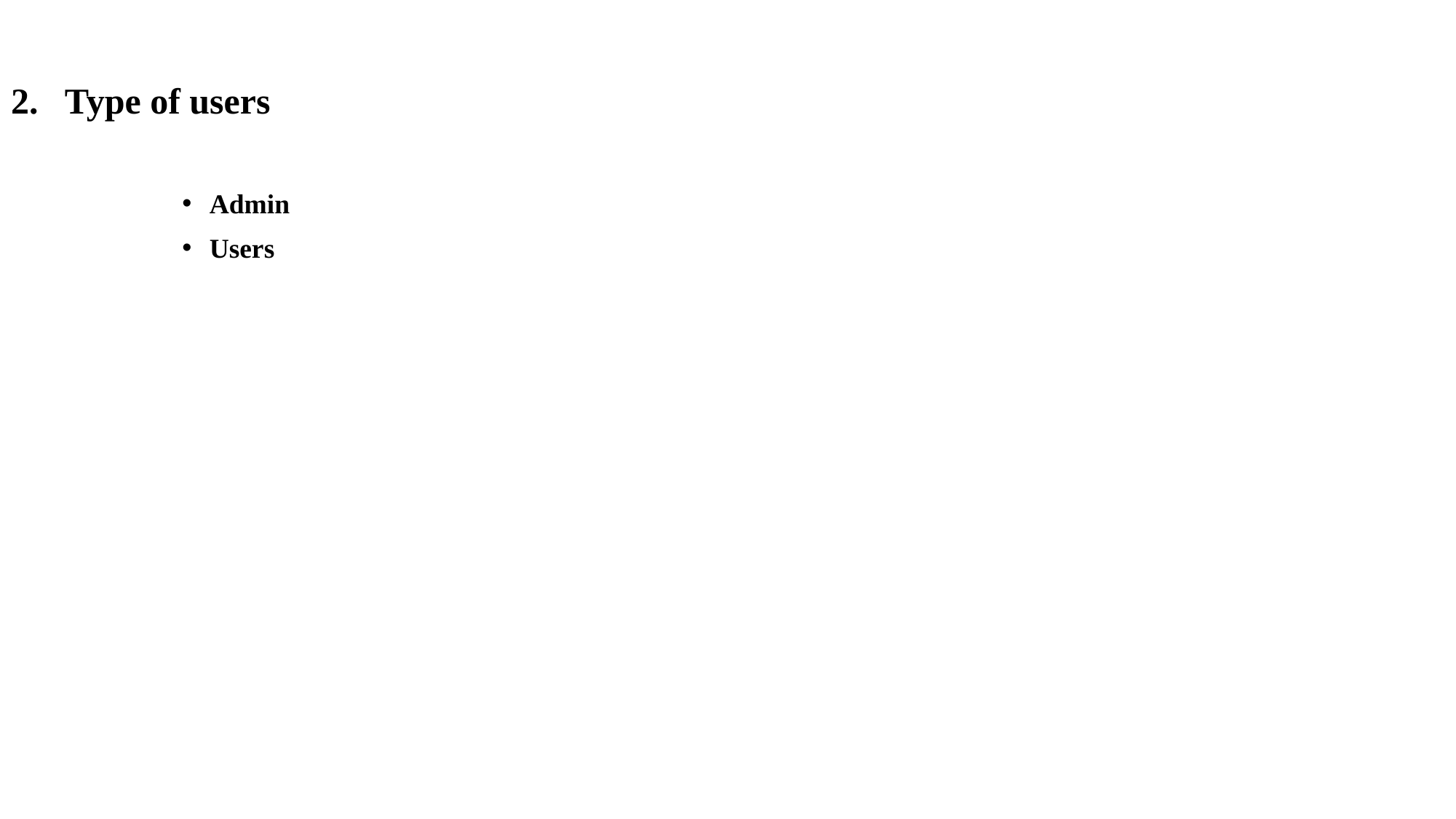

# 2.   Type of users
Admin
Users